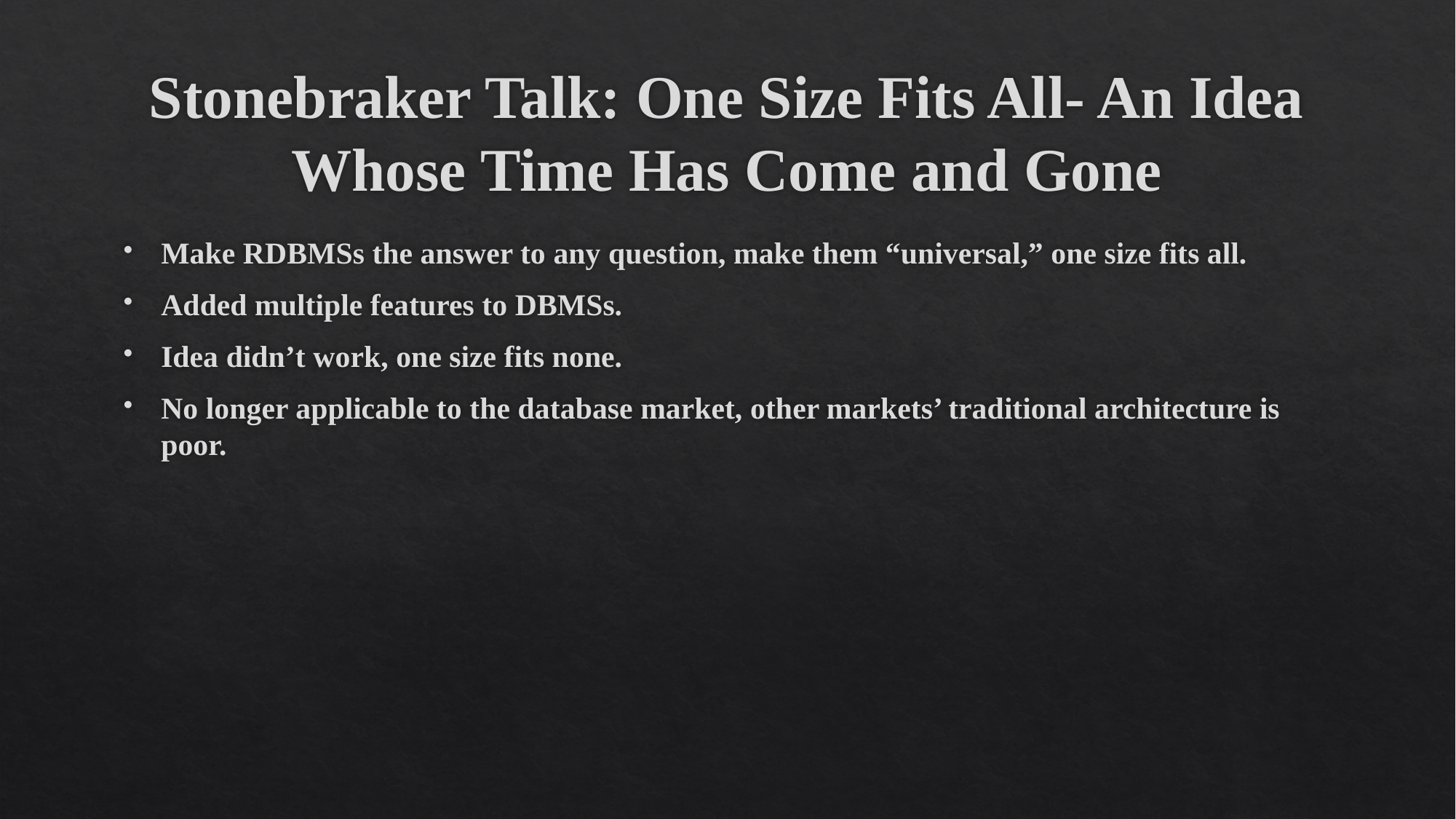

# Stonebraker Talk: One Size Fits All- An Idea Whose Time Has Come and Gone
Make RDBMSs the answer to any question, make them “universal,” one size fits all.
Added multiple features to DBMSs.
Idea didn’t work, one size fits none.
No longer applicable to the database market, other markets’ traditional architecture is poor.